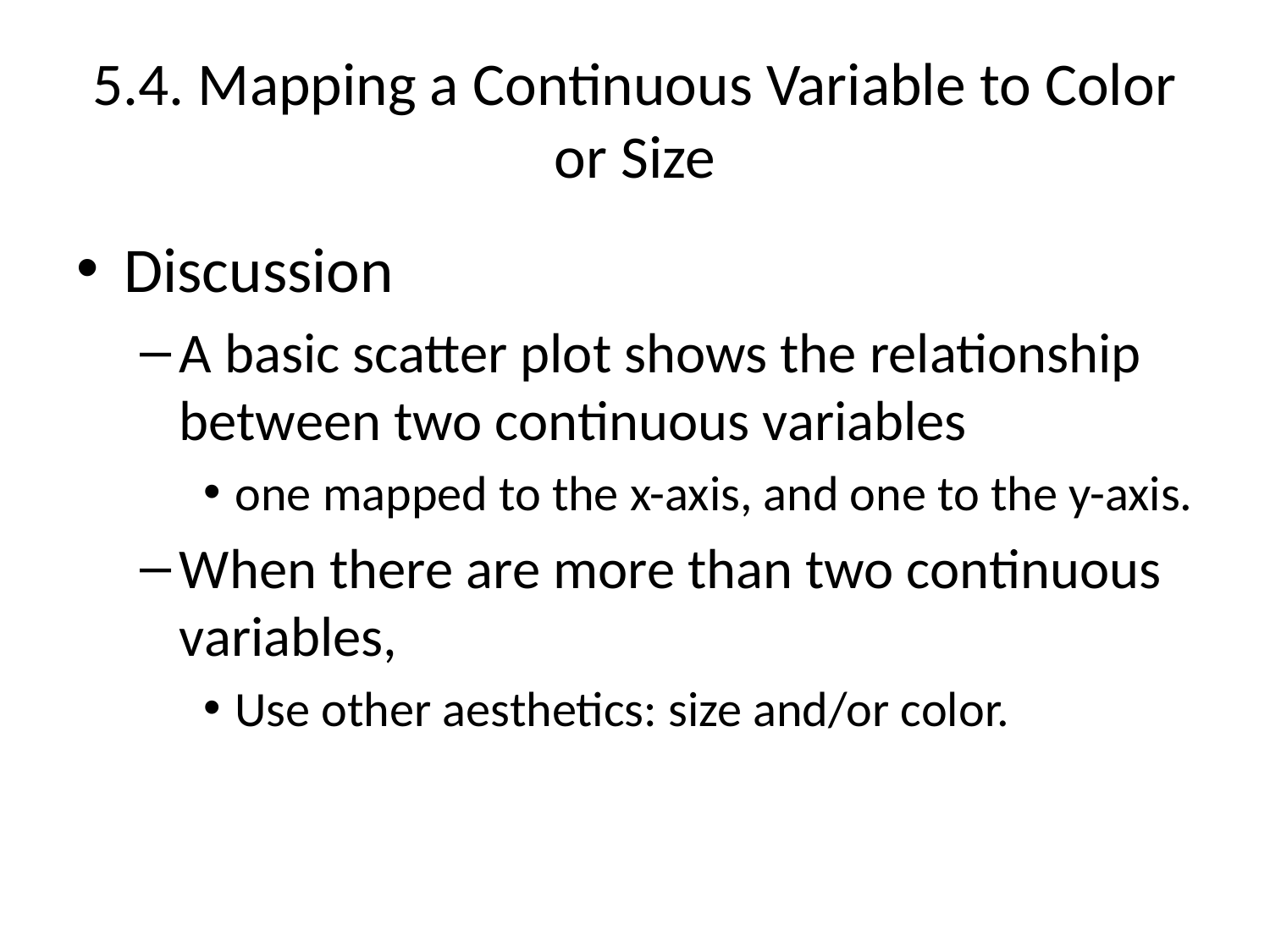

# 5.4. Mapping a Continuous Variable to Color or Size
Discussion
A basic scatter plot shows the relationship between two continuous variables
one mapped to the x-axis, and one to the y-axis.
When there are more than two continuous variables,
Use other aesthetics: size and/or color.